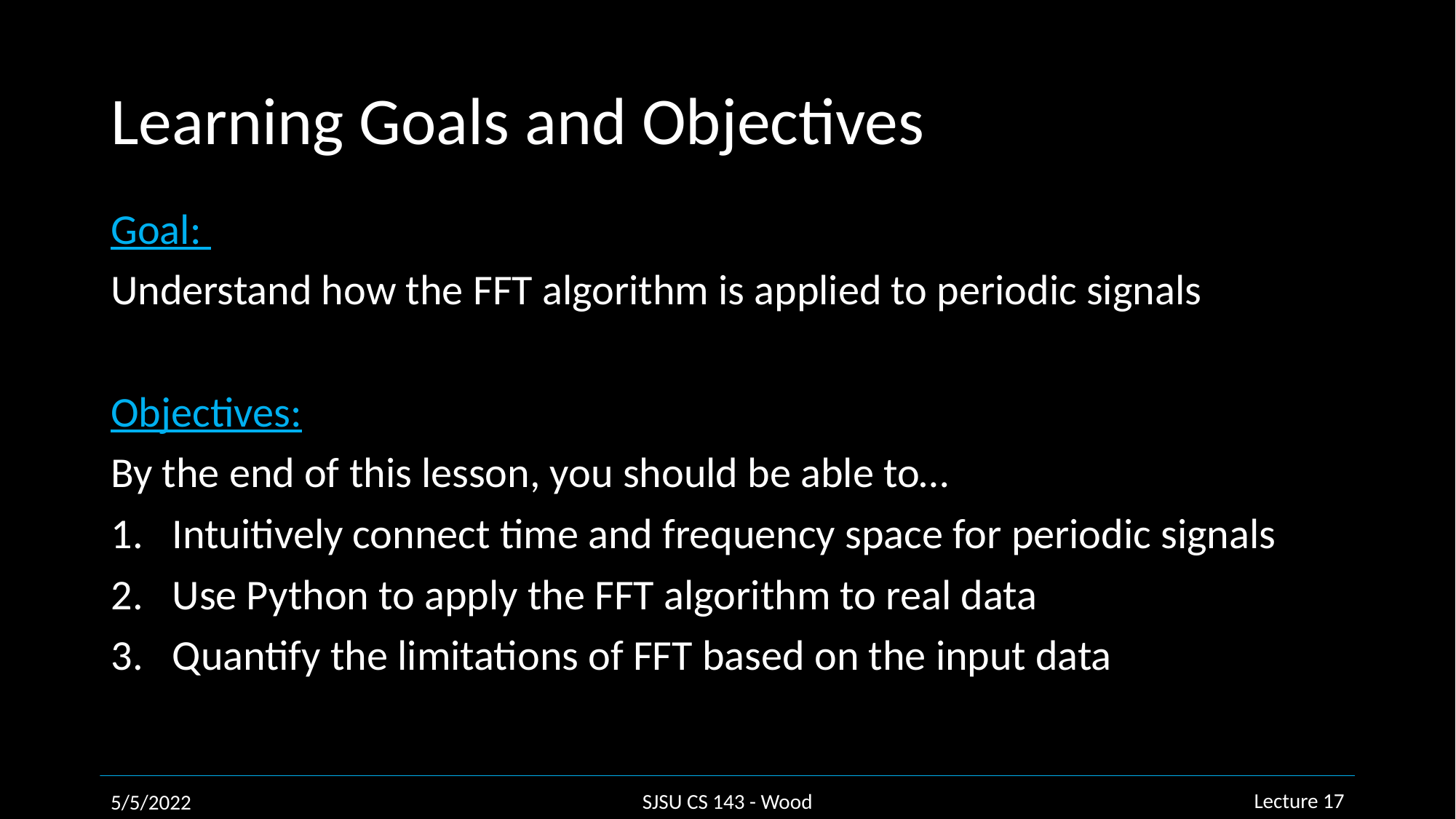

# Learning Goals and Objectives
Goal:
Understand how the FFT algorithm is applied to periodic signals

Objectives:
By the end of this lesson, you should be able to…
Intuitively connect time and frequency space for periodic signals
Use Python to apply the FFT algorithm to real data
Quantify the limitations of FFT based on the input data